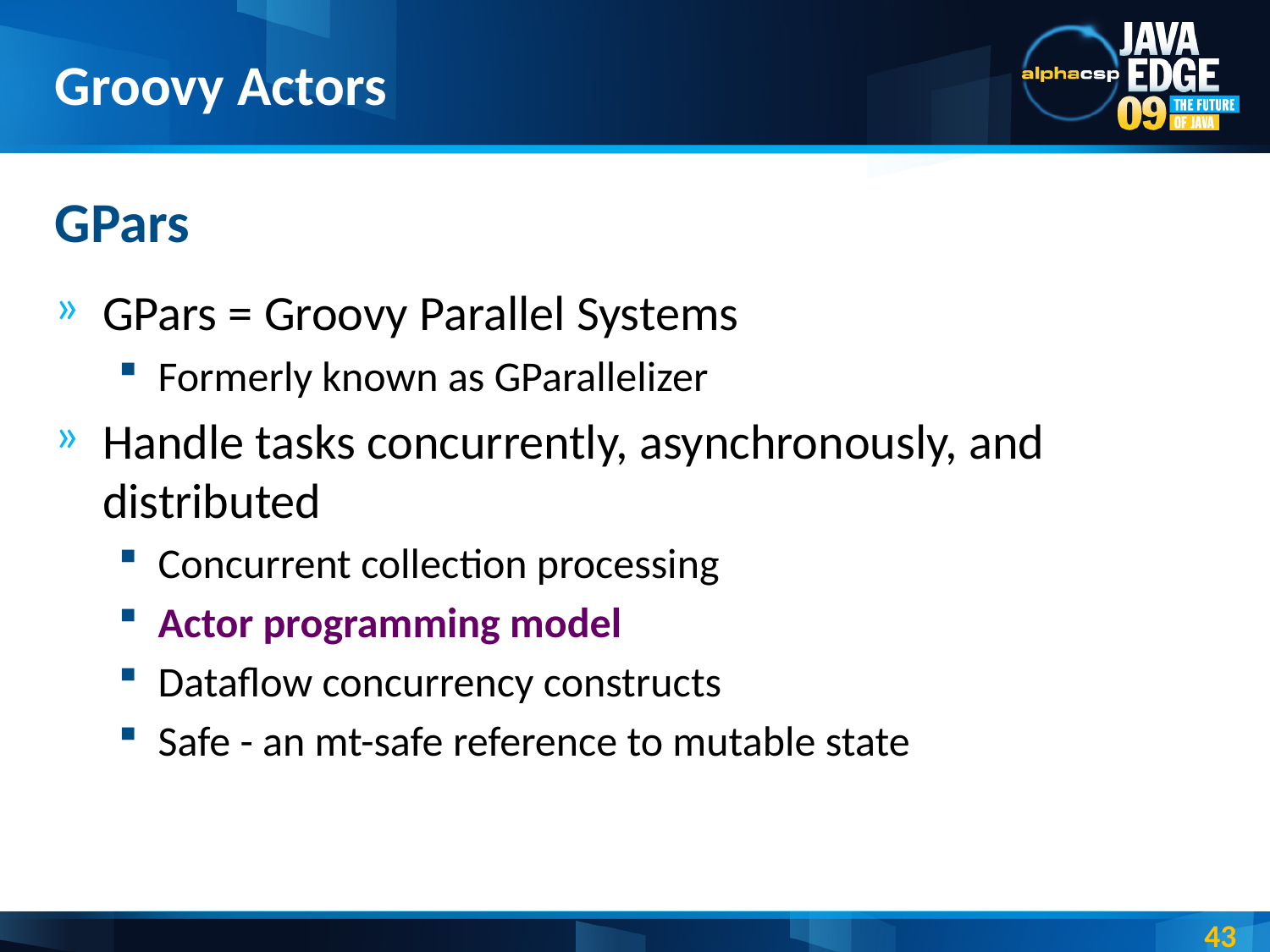

# Groovy Actors
GPars
GPars = Groovy Parallel Systems
Formerly known as GParallelizer
Handle tasks concurrently, asynchronously, and distributed
Concurrent collection processing
Actor programming model
Dataflow concurrency constructs
Safe - an mt-safe reference to mutable state